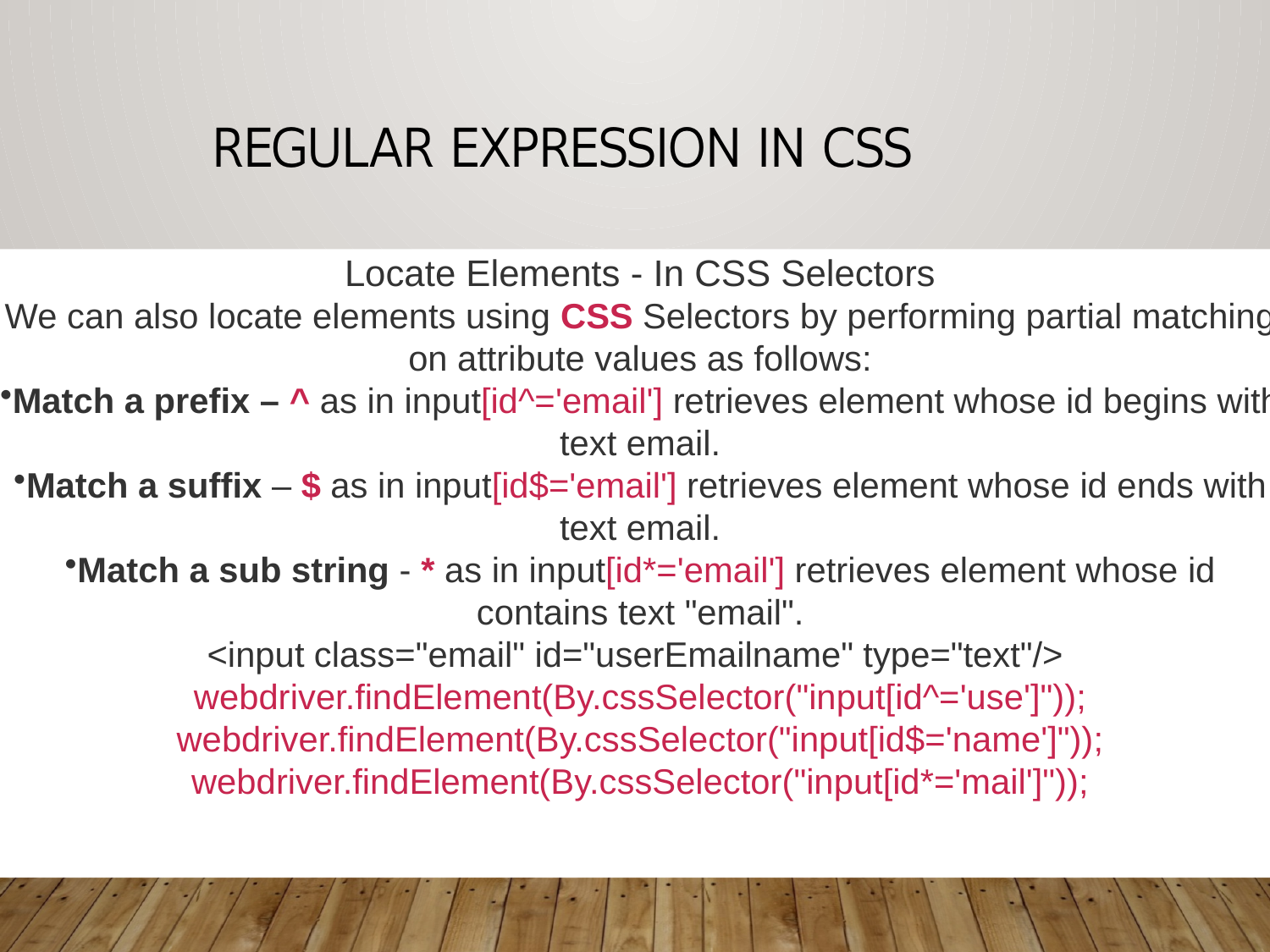

# Regular Expression in CSS
Locate Elements - In CSS Selectors
We can also locate elements using CSS Selectors by performing partial matching on attribute values as follows:
Match a prefix – ^ as in input[id^='email'] retrieves element whose id begins with text email.
Match a suffix – $ as in input[id$='email'] retrieves element whose id ends with text email.
Match a sub string - * as in input[id*='email'] retrieves element whose id contains text "email".
<input class="email" id="userEmailname" type="text"/>
webdriver.findElement(By.cssSelector("input[id^='use']"));
webdriver.findElement(By.cssSelector("input[id$='name']"));
webdriver.findElement(By.cssSelector("input[id*='mail']"));